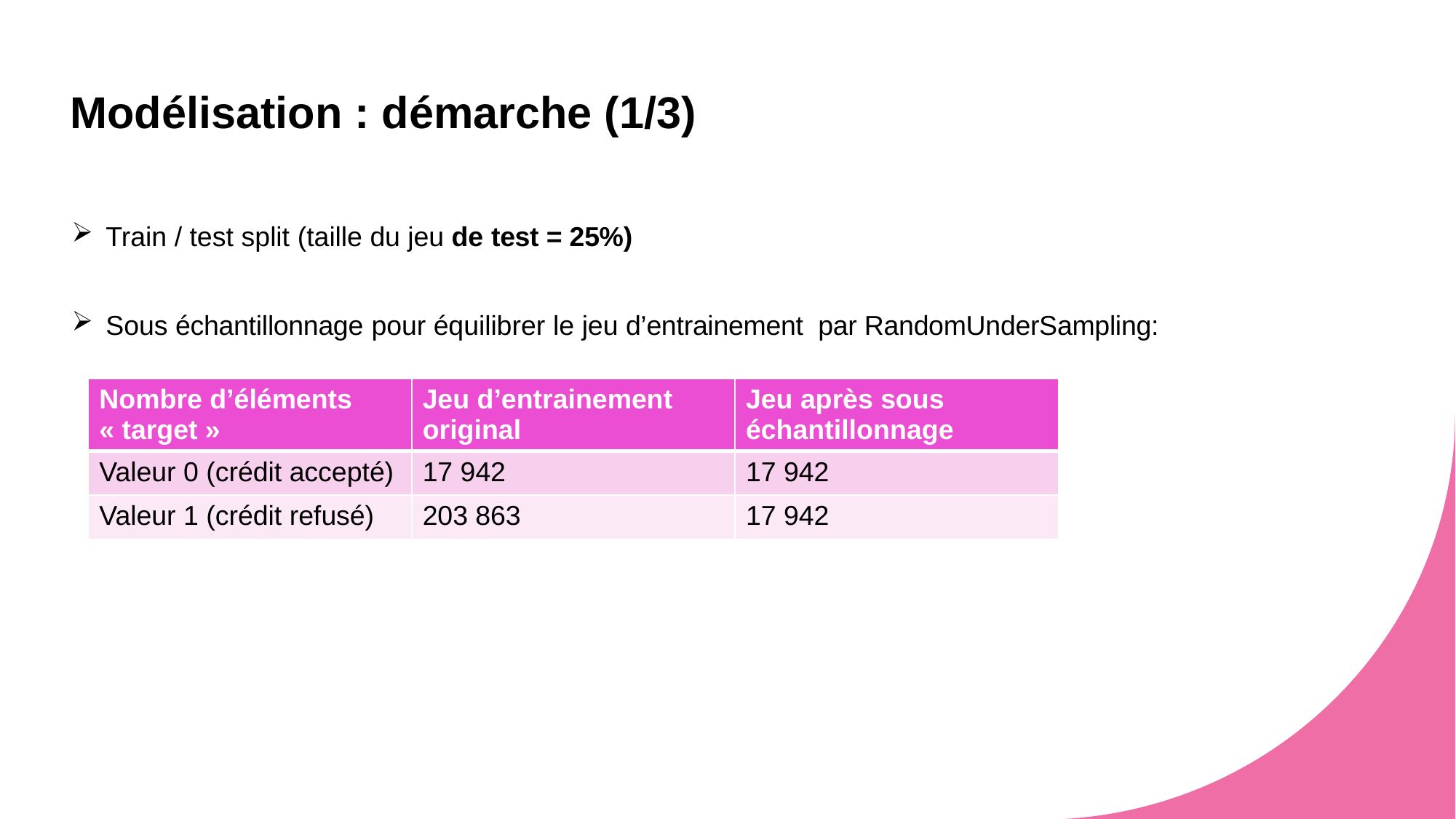

# Modélisation : démarche (1/3)
Train / test split (taille du jeu de test = 25%)

Sous échantillonnage pour équilibrer le jeu d’entrainement  par RandomUnderSampling:

| Nombre d’éléments « target » | Jeu d’entrainement original | Jeu après sous échantillonnage |
| --- | --- | --- |
| Valeur 0 (crédit accepté) | 17 942 | 17 942 |
| Valeur 1 (crédit refusé) | 203 863 | 17 942 |